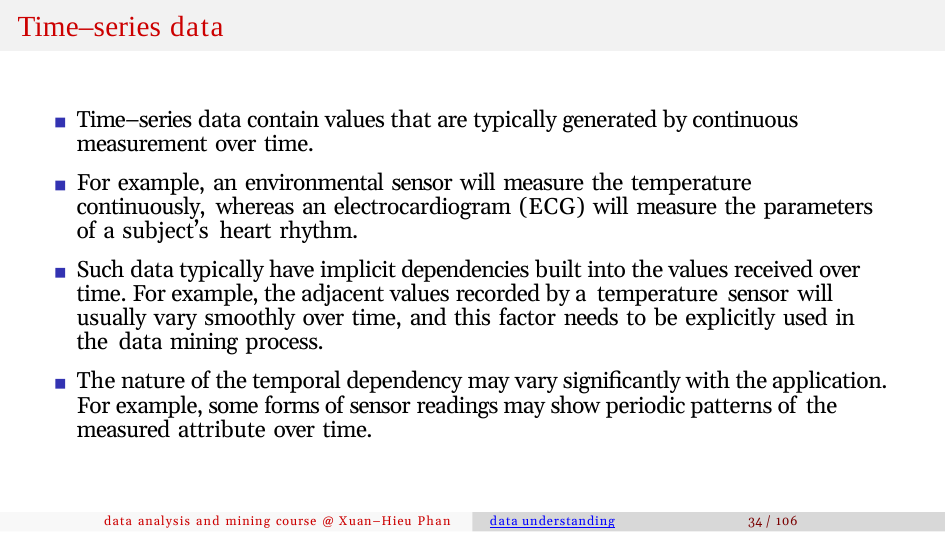

# Time–series data
Time–series data contain values that are typically generated by continuous  measurement over time.
For example, an environmental sensor will measure the temperature continuously,  whereas an electrocardiogram (ECG) will measure the parameters of a subject’s  heart rhythm.
Such data typically have implicit dependencies built into the values received over  time. For example, the adjacent values recorded by a temperature sensor will  usually vary smoothly over time, and this factor needs to be explicitly used in the  data mining process.
The nature of the temporal dependency may vary significantly with the application.  For example, some forms of sensor readings may show periodic patterns of the  measured attribute over time.

data analysis and mining course @ Xuan–Hieu Phan
data understanding
34 / 106